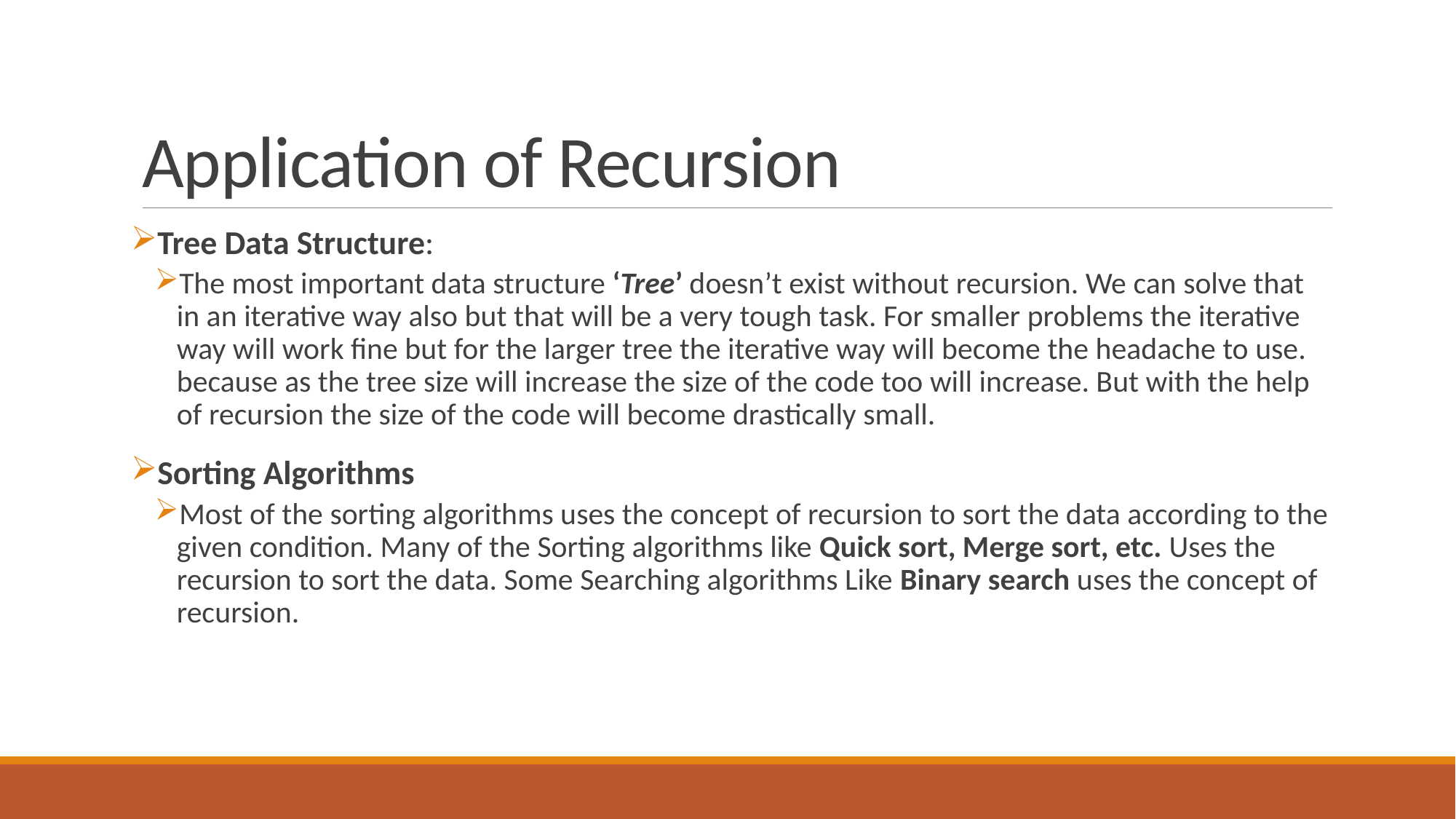

# Application of Recursion
Tree Data Structure:
The most important data structure ‘Tree’ doesn’t exist without recursion. We can solve that in an iterative way also but that will be a very tough task. For smaller problems the iterative way will work fine but for the larger tree the iterative way will become the headache to use. because as the tree size will increase the size of the code too will increase. But with the help of recursion the size of the code will become drastically small.
Sorting Algorithms
Most of the sorting algorithms uses the concept of recursion to sort the data according to the given condition. Many of the Sorting algorithms like Quick sort, Merge sort, etc. Uses the recursion to sort the data. Some Searching algorithms Like Binary search uses the concept of recursion.